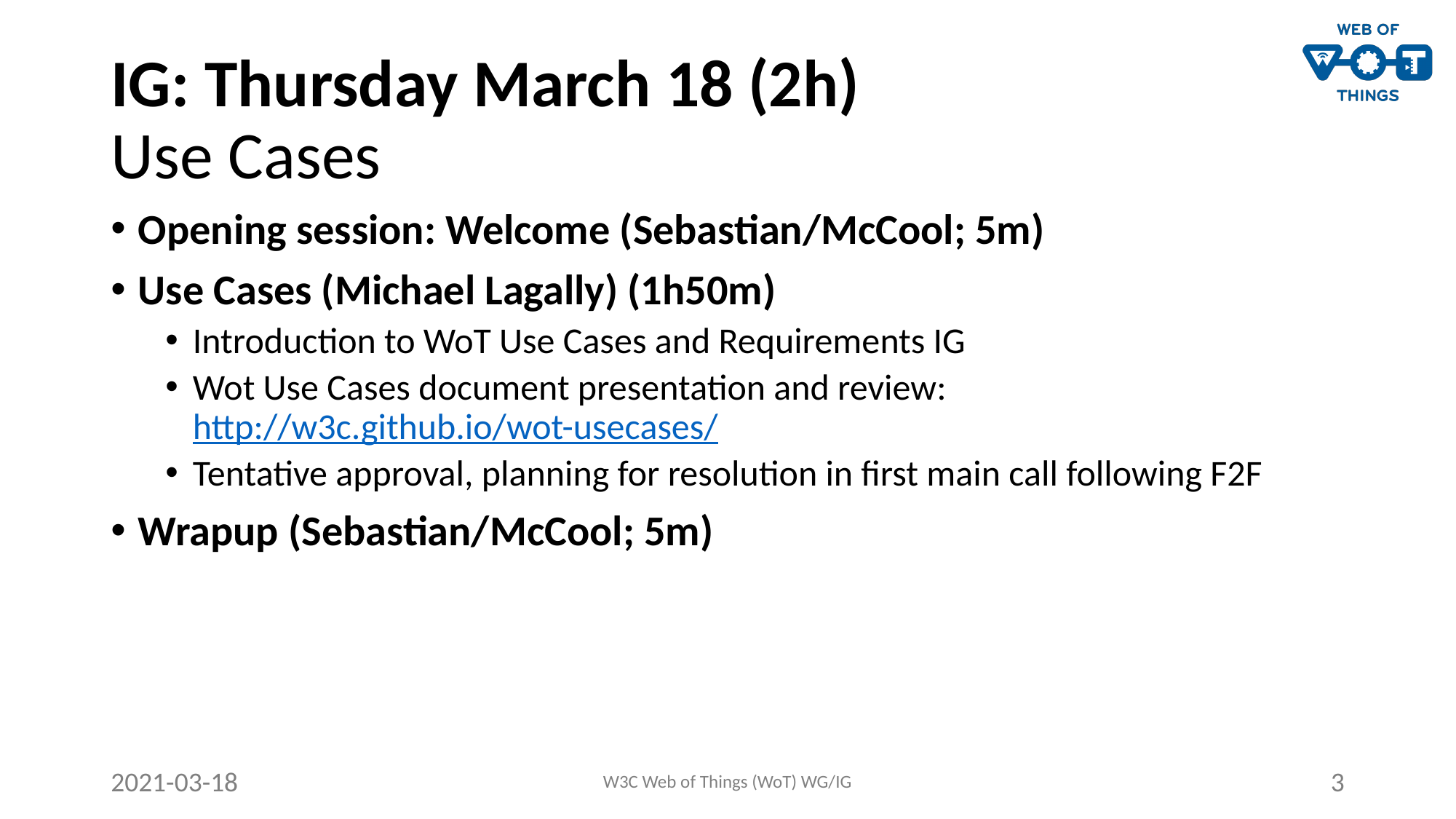

# IG: Thursday March 18 (2h) Use Cases
Opening session: Welcome (Sebastian/McCool; 5m)
Use Cases (Michael Lagally) (1h50m)
Introduction to WoT Use Cases and Requirements IG
Wot Use Cases document presentation and review:
http://w3c.github.io/wot-usecases/
Tentative approval, planning for resolution in first main call following F2F
Wrapup (Sebastian/McCool; 5m)

2021-03-18
W3C Web of Things (WoT) WG/IG
3